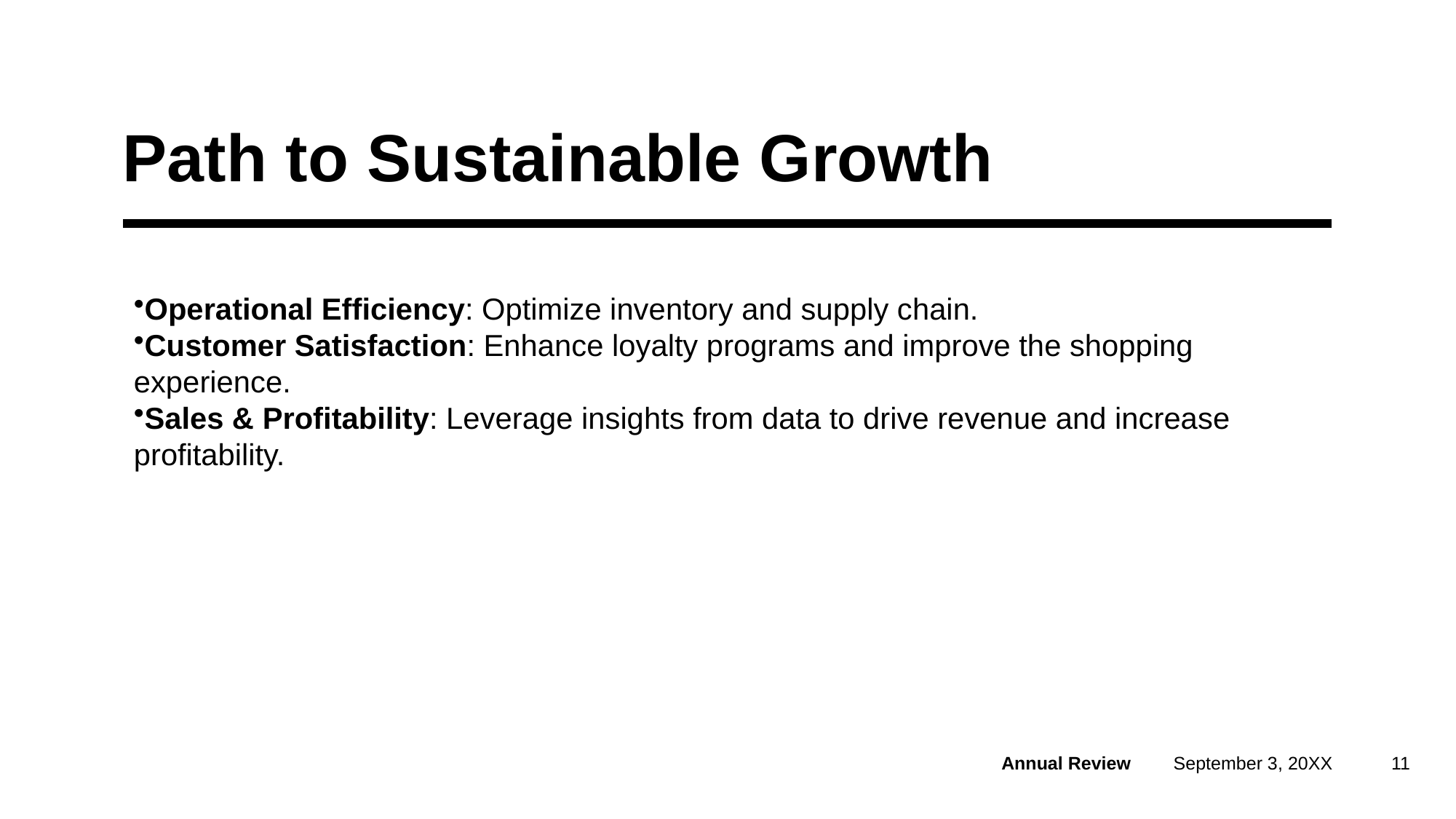

# Path to Sustainable Growth

Operational Efficiency: Optimize inventory and supply chain.
Customer Satisfaction: Enhance loyalty programs and improve the shopping experience.
Sales & Profitability: Leverage insights from data to drive revenue and increase profitability.

September 3, 20XX
11
Annual Review